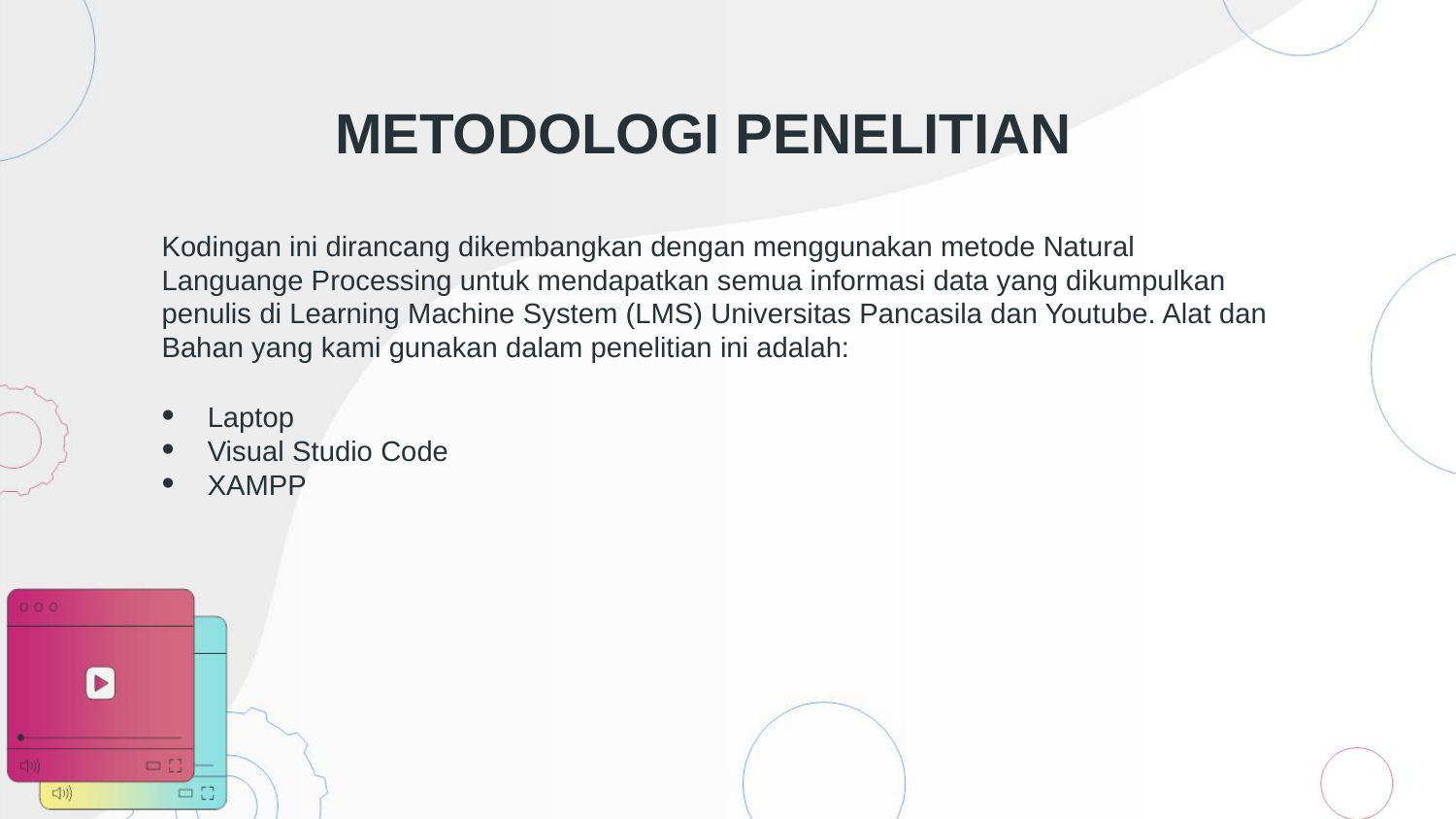

METODOLOGI PENELITIAN
Kodingan ini dirancang dikembangkan dengan menggunakan metode Natural
Languange Processing untuk mendapatkan semua informasi data yang dikumpulkan
penulis di Learning Machine System (LMS) Universitas Pancasila dan Youtube. Alat dan
Bahan yang kami gunakan dalam penelitian ini adalah:
• Laptop
• Visual Studio Code
• XAMPP